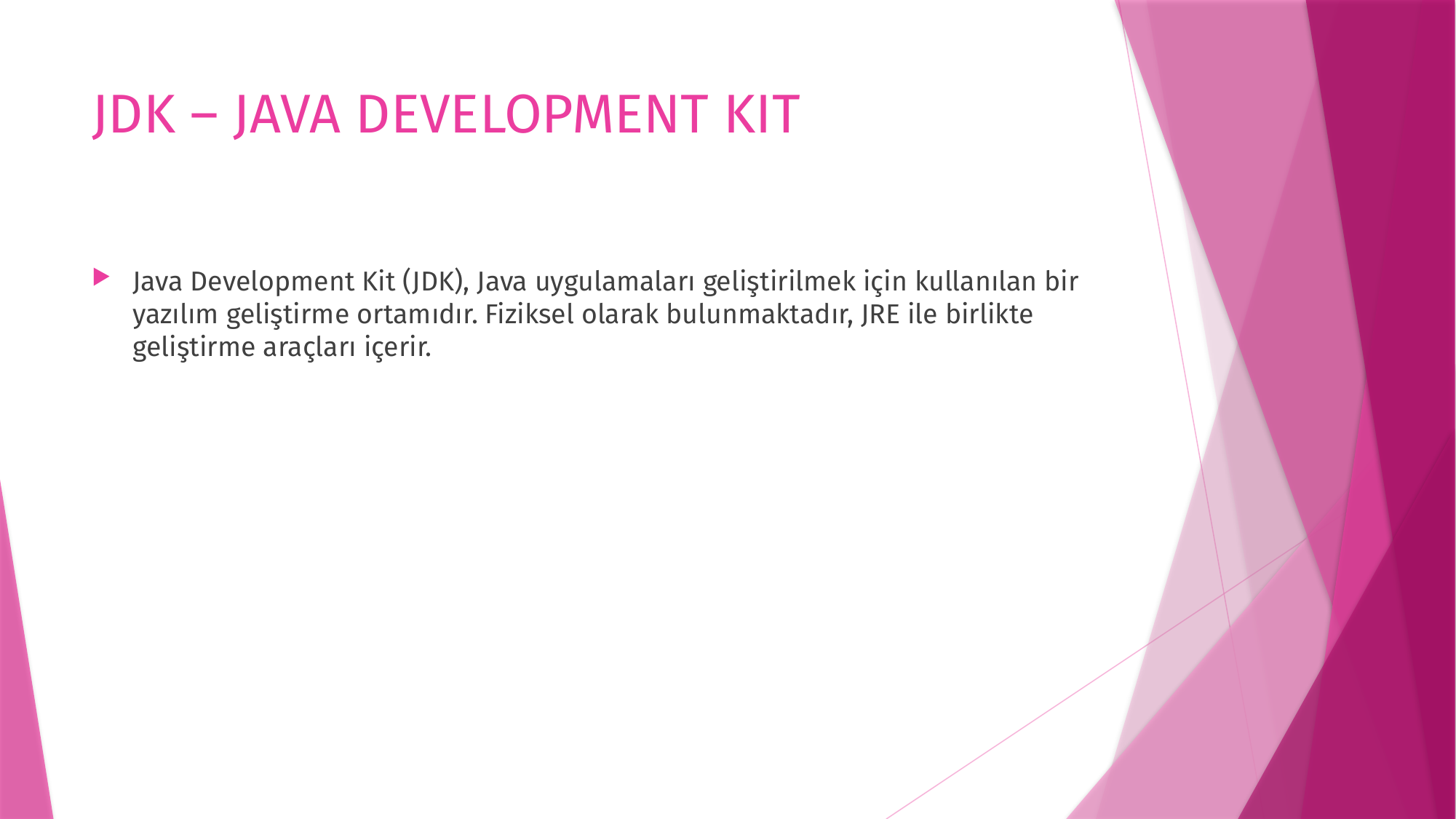

# JDK – JAVA DEVELOPMENT KIT
Java Development Kit (JDK), Java uygulamaları geliştirilmek için kullanılan bir yazılım geliştirme ortamıdır. Fiziksel olarak bulunmaktadır, JRE ile birlikte geliştirme araçları içerir.